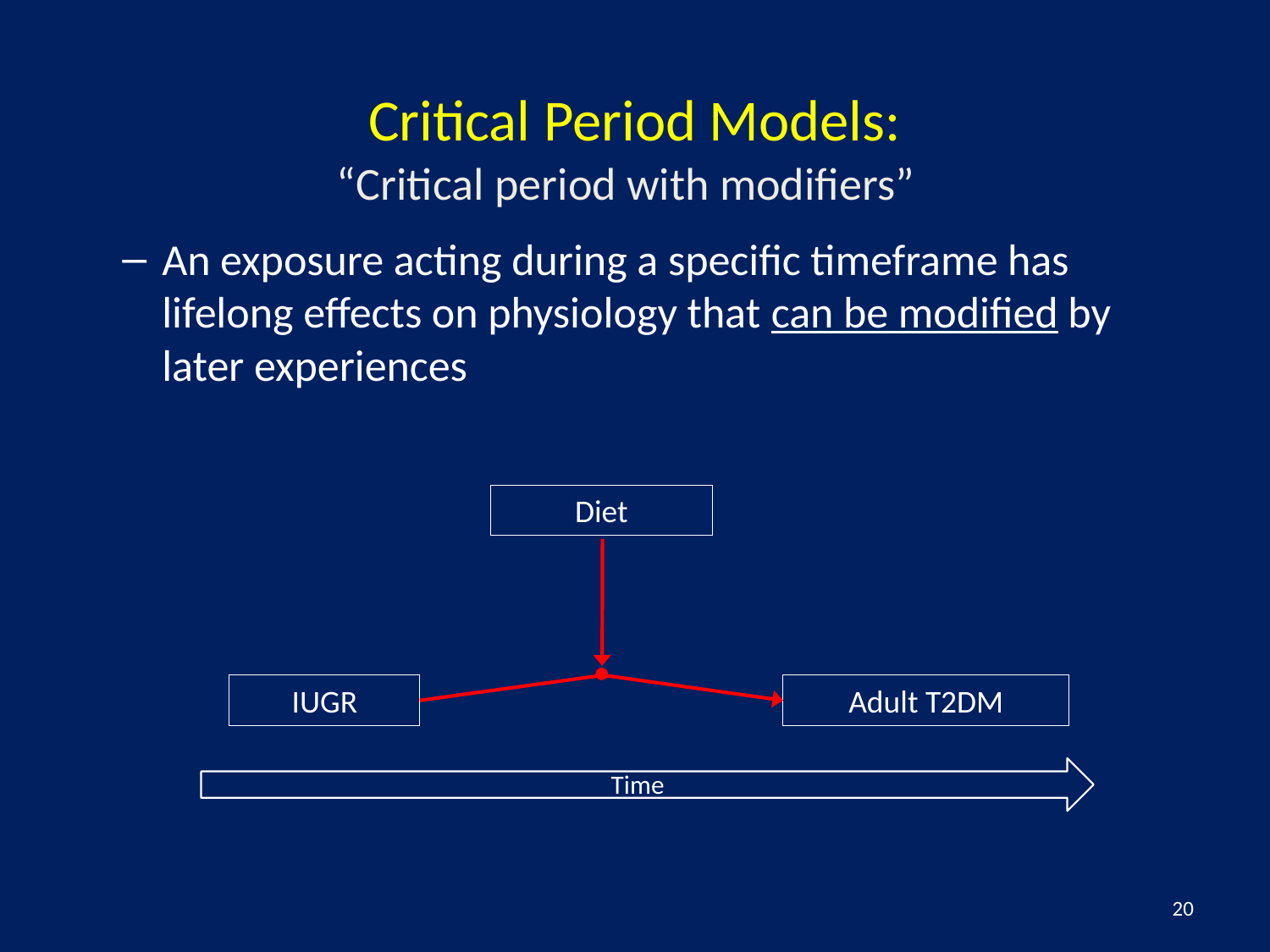

# Critical Period Models:
“Critical period with modifiers”
An exposure acting during a specific timeframe has lifelong effects on physiology that can be modified by later experiences
Diet

IUGR
Adult T2DM

Time
20